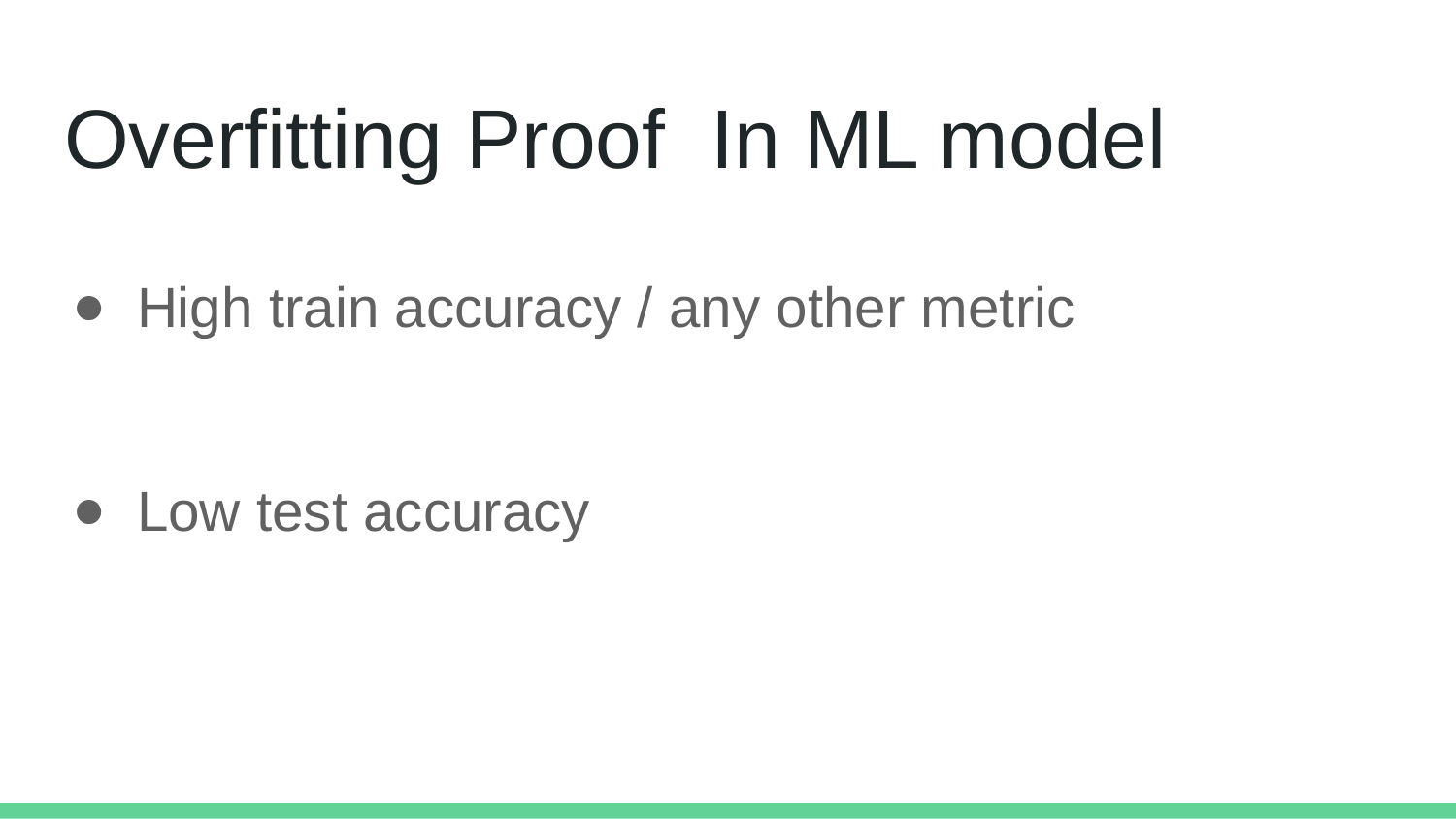

# Overfitting Proof  In ML model
High train accuracy / any other metric

Low test accuracy